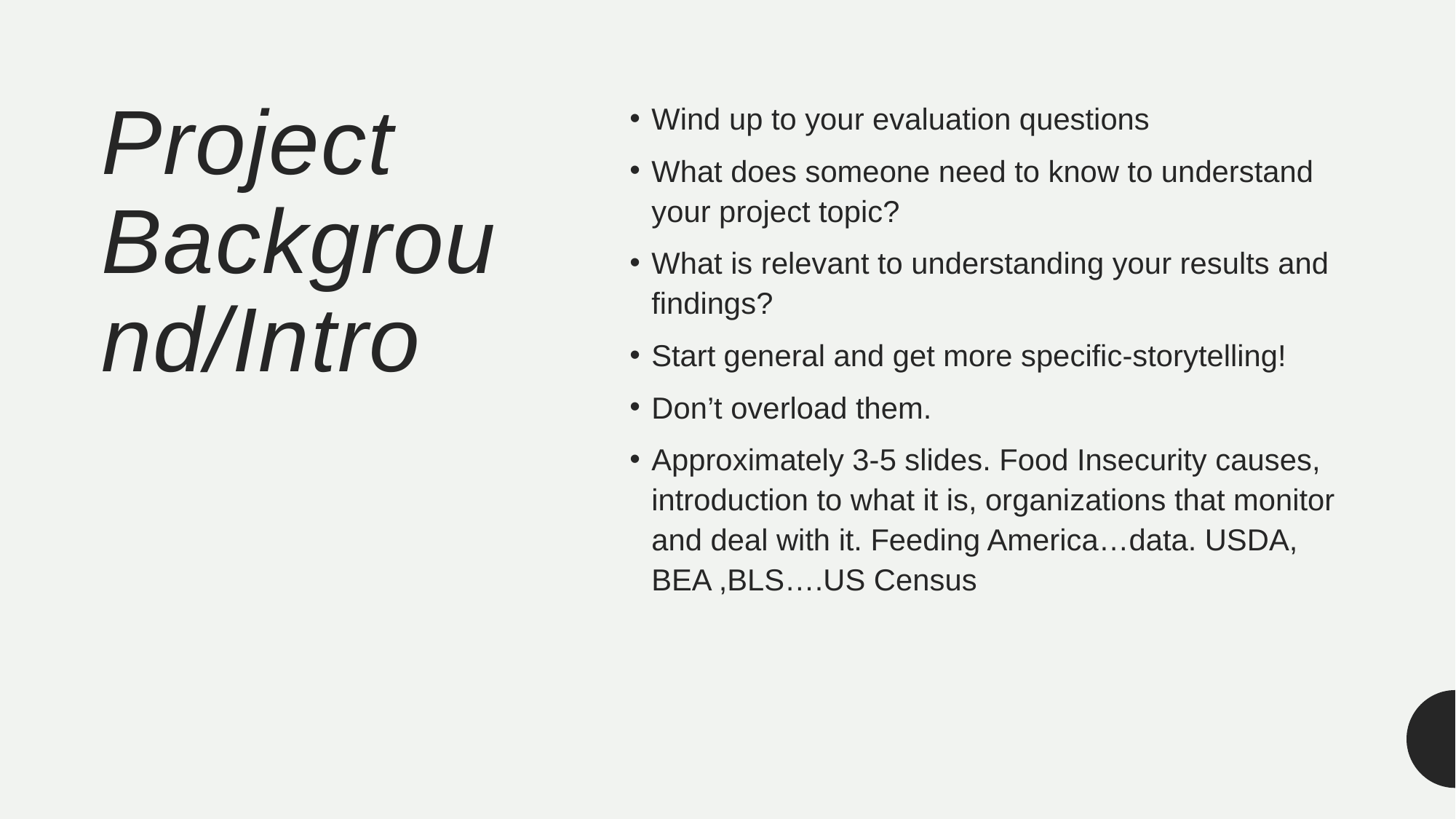

# Project Background/Intro
Wind up to your evaluation questions
What does someone need to know to understand your project topic?
What is relevant to understanding your results and findings?
Start general and get more specific-storytelling!
Don’t overload them.
Approximately 3-5 slides. Food Insecurity causes, introduction to what it is, organizations that monitor and deal with it. Feeding America…data. USDA, BEA ,BLS….US Census